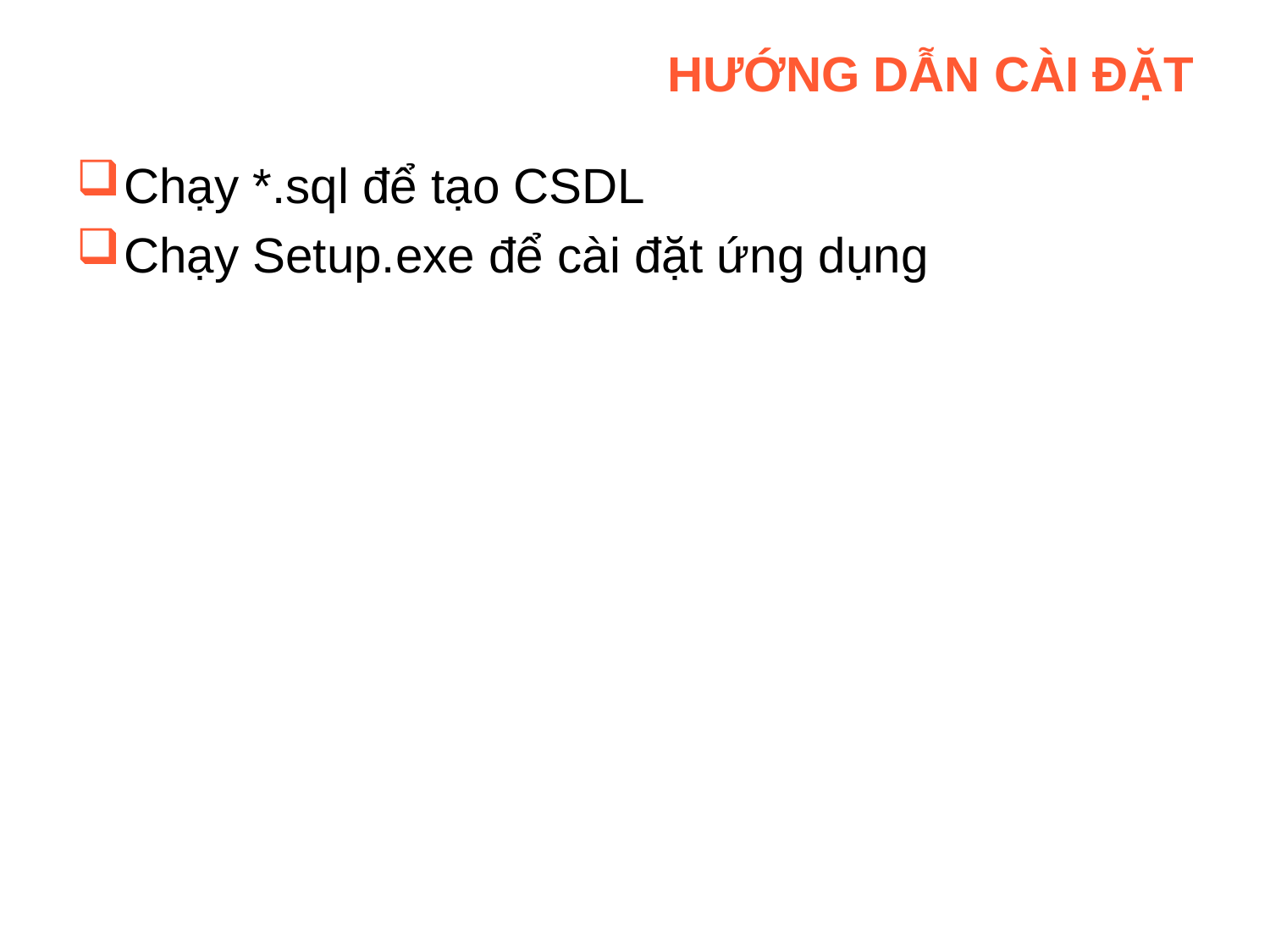

# Hướng dẫn cài đặt
Chạy *.sql để tạo CSDL
Chạy Setup.exe để cài đặt ứng dụng